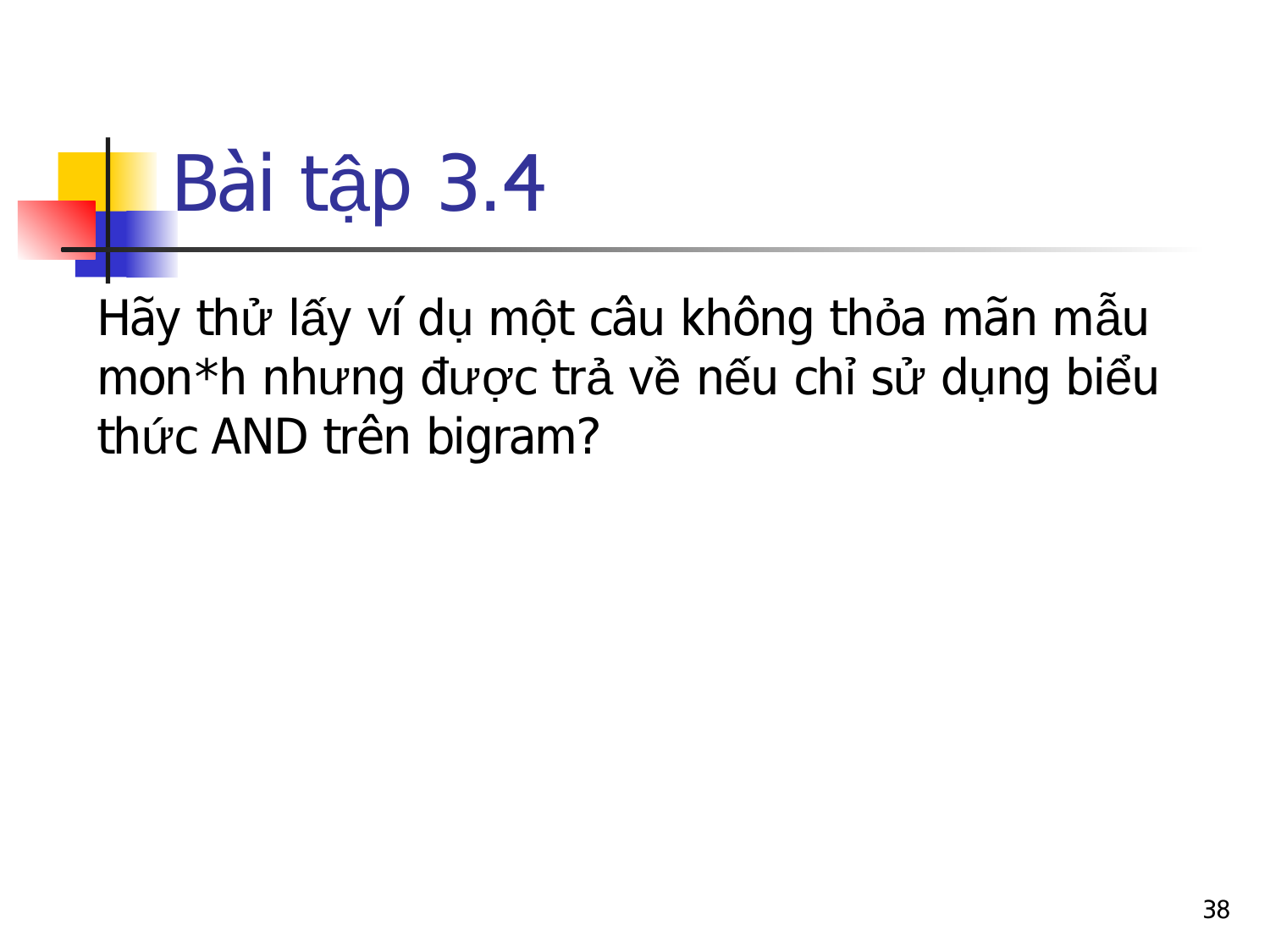

# Bài tập 3.4
Hãy thử lấy ví dụ một câu không thỏa mãn mẫu mon*h nhưng được trả về nếu chỉ sử dụng biểu thức AND trên bigram?
38